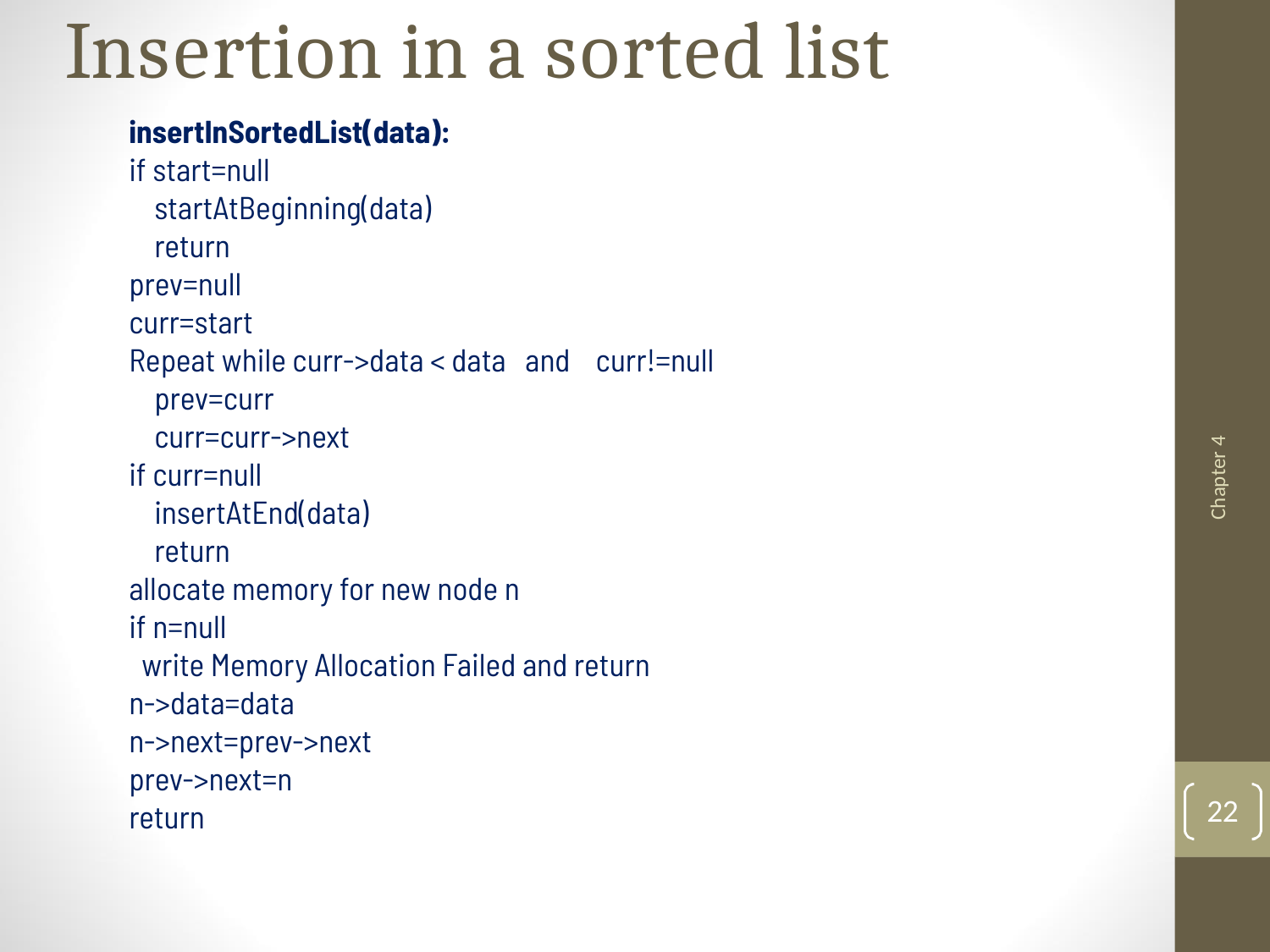

# Insertion in a sorted list
insertInSortedList(data):
if start=null
    startAtBeginning(data)
    return
prev=null
curr=start
Repeat while curr->data < data   and    curr!=null
    prev=curr
    curr=curr->next
if curr=null
    insertAtEnd(data)
    return
allocate memory for new node n
if n=null
  write Memory Allocation Failed and return
n->data=data
n->next=prev->next
prev->next=n
return
Chapter 4

22